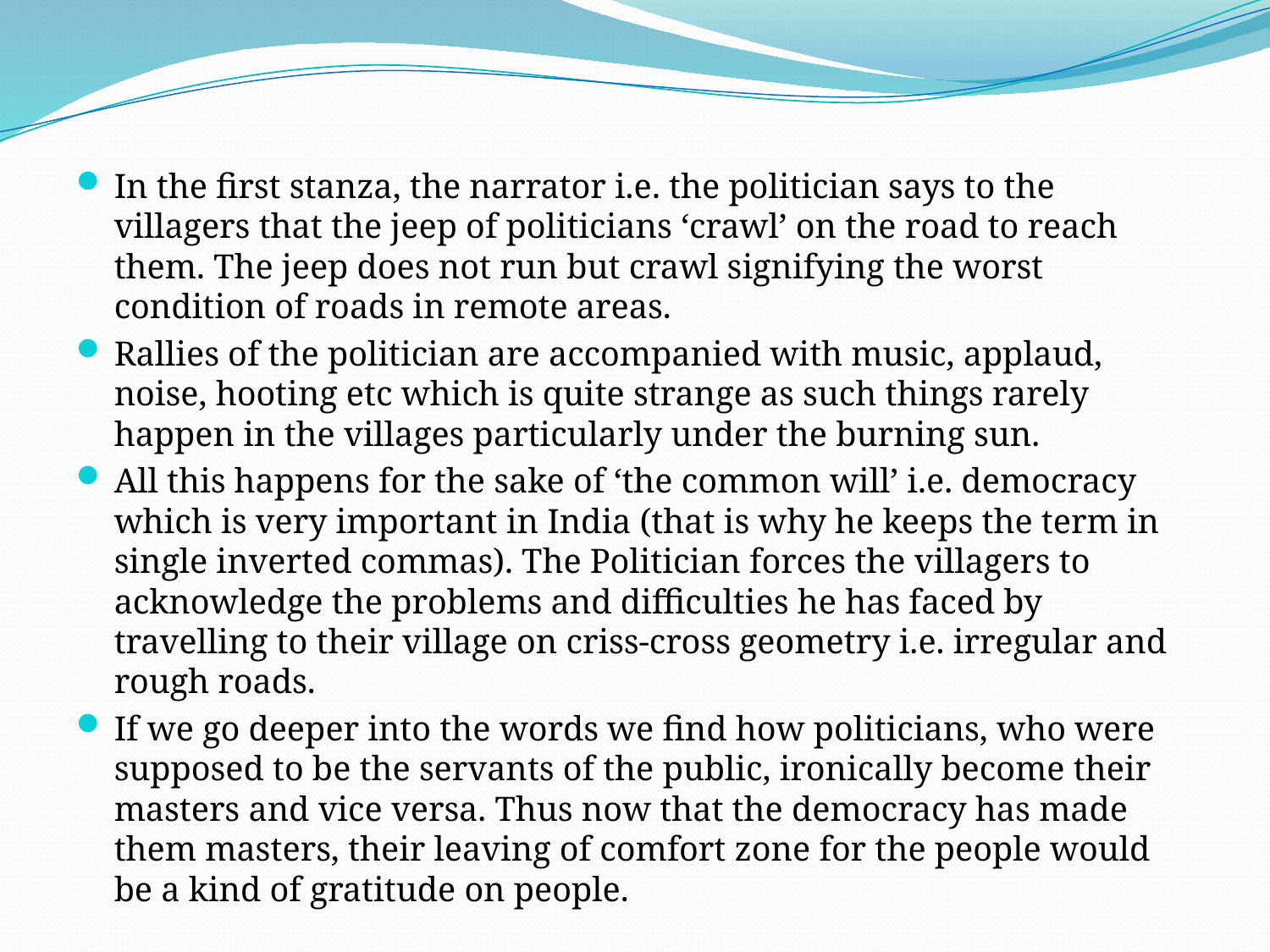

#
In the first stanza, the narrator i.e. the politician says to the villagers that the jeep of politicians ‘crawl’ on the road to reach them. The jeep does not run but crawl signifying the worst condition of roads in remote areas.
Rallies of the politician are accompanied with music, applaud, noise, hooting etc which is quite strange as such things rarely happen in the villages particularly under the burning sun.
All this happens for the sake of ‘the common will’ i.e. democracy which is very important in India (that is why he keeps the term in single inverted commas). The Politician forces the villagers to acknowledge the problems and difficulties he has faced by travelling to their village on criss-cross geometry i.e. irregular and rough roads.
If we go deeper into the words we find how politicians, who were supposed to be the servants of the public, ironically become their masters and vice versa. Thus now that the democracy has made them masters, their leaving of comfort zone for the people would be a kind of gratitude on people.